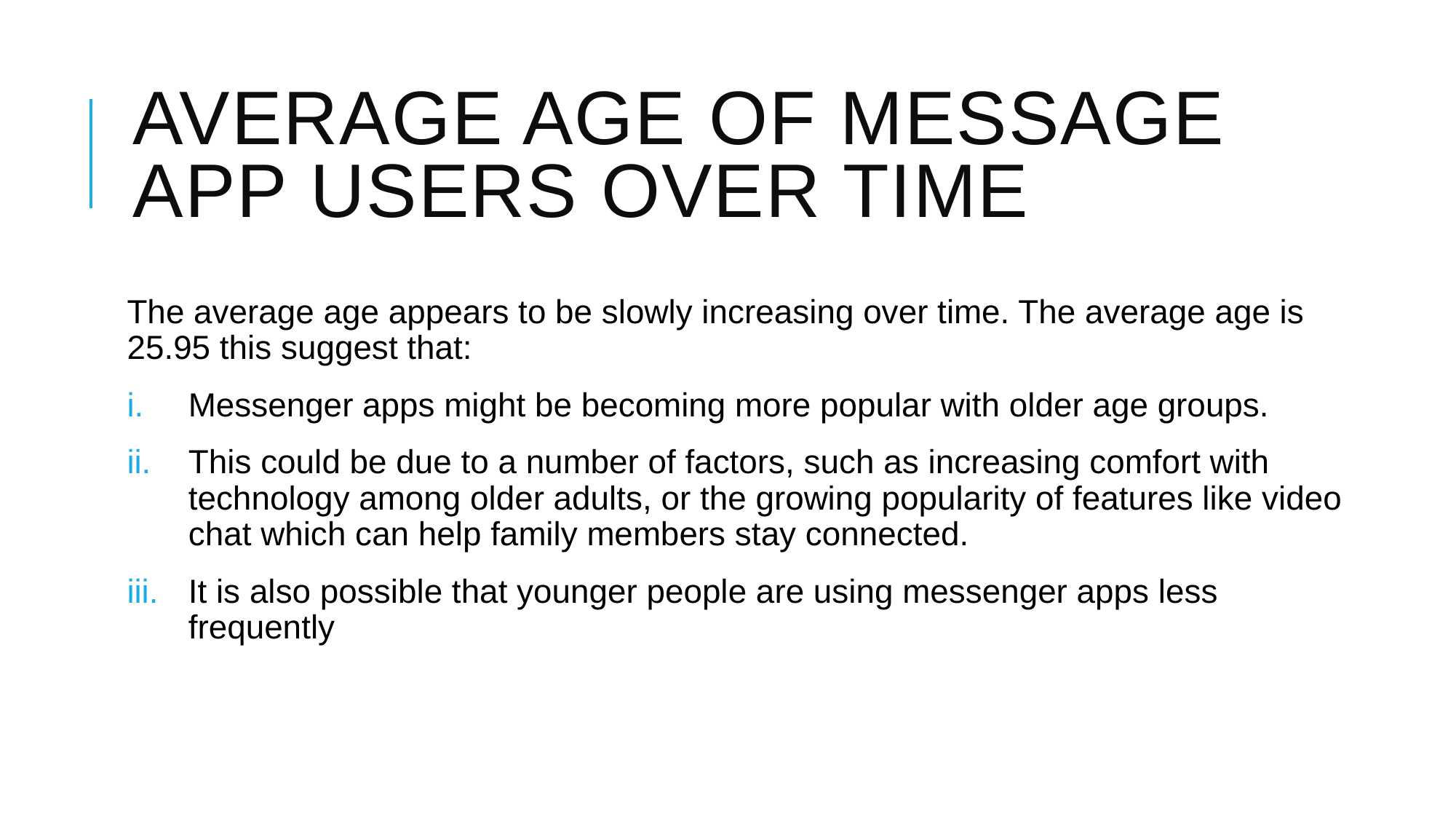

# AVERAGE AGE OF MESSAGE APP USERS OVER TIME
The average age appears to be slowly increasing over time. The average age is 25.95 this suggest that:
Messenger apps might be becoming more popular with older age groups.
This could be due to a number of factors, such as increasing comfort with technology among older adults, or the growing popularity of features like video chat which can help family members stay connected.
It is also possible that younger people are using messenger apps less frequently